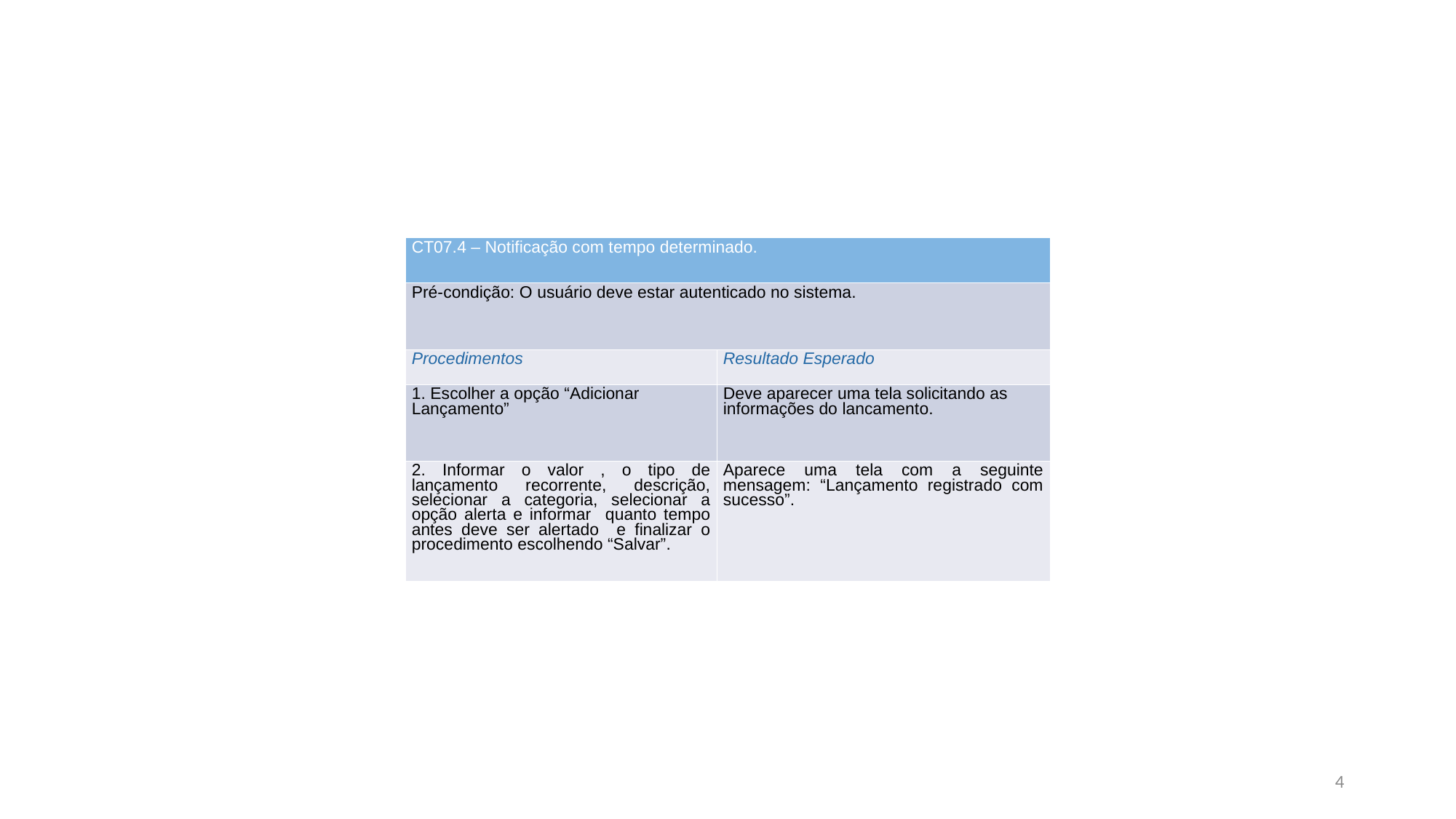

| CT07.4 – Notificação com tempo determinado. |  |
| --- | --- |
| Pré-condição: O usuário deve estar autenticado no sistema. |  |
| Procedimentos | Resultado Esperado |
| 1. Escolher a opção “Adicionar Lançamento” | Deve aparecer uma tela solicitando as informações do lancamento. |
| 2. Informar o valor , o tipo de lançamento recorrente, descrição, selecionar a categoria, selecionar a opção alerta e informar quanto tempo antes deve ser alertado e finalizar o procedimento escolhendo “Salvar”. | Aparece uma tela com a seguinte mensagem: “Lançamento registrado com sucesso”. |
4